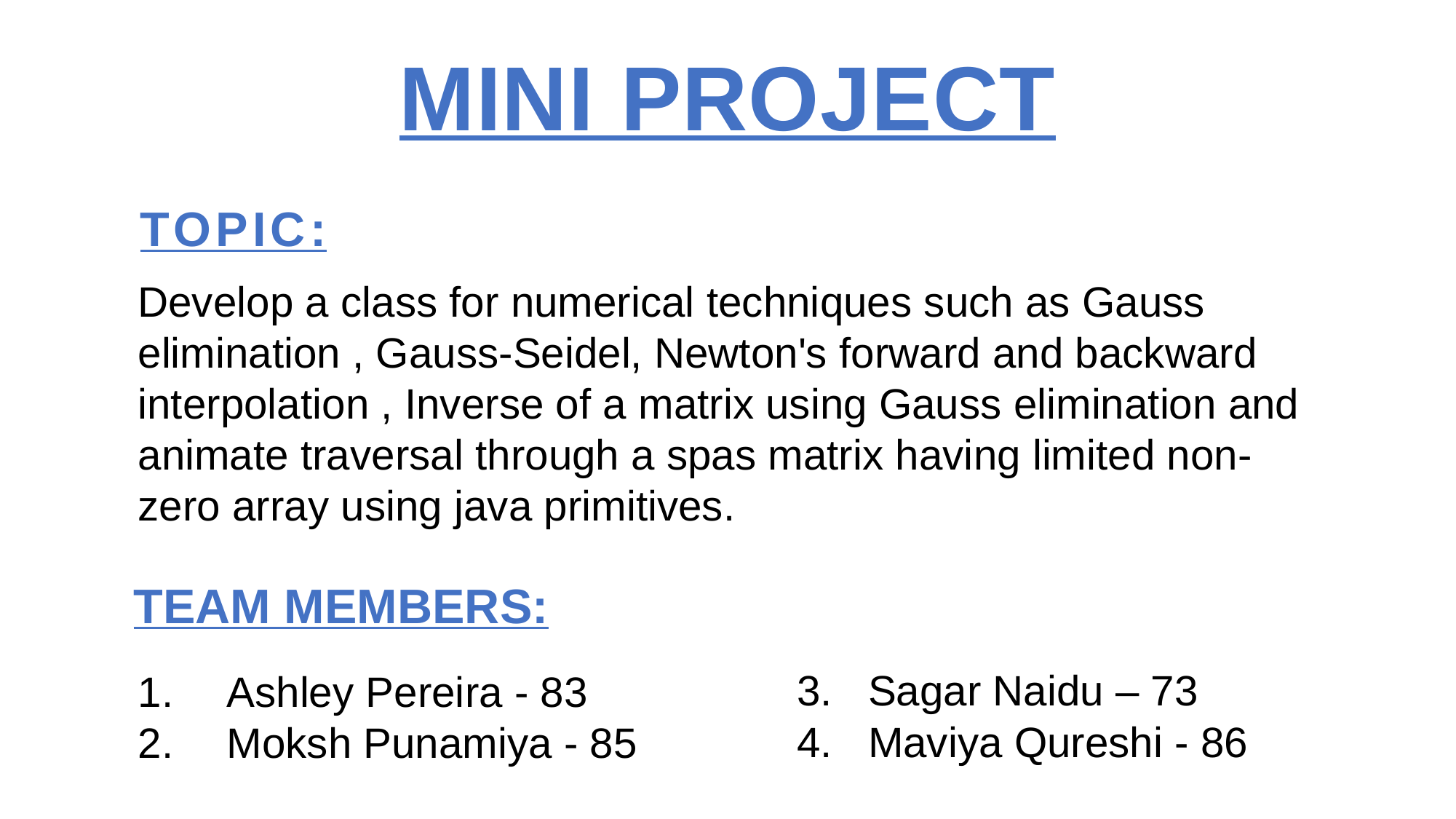

MINI PROJECT
TOPIC:
Develop a class for numerical techniques such as Gauss elimination , Gauss-Seidel, Newton's forward and backward interpolation , Inverse of a matrix using Gauss elimination and animate traversal through a spas matrix having limited non-zero array using java primitives.

TEAM MEMBERS:
3.   Sagar Naidu – 73
4.   Maviya Qureshi - 86
Ashley Pereira - 83
Moksh Punamiya - 85